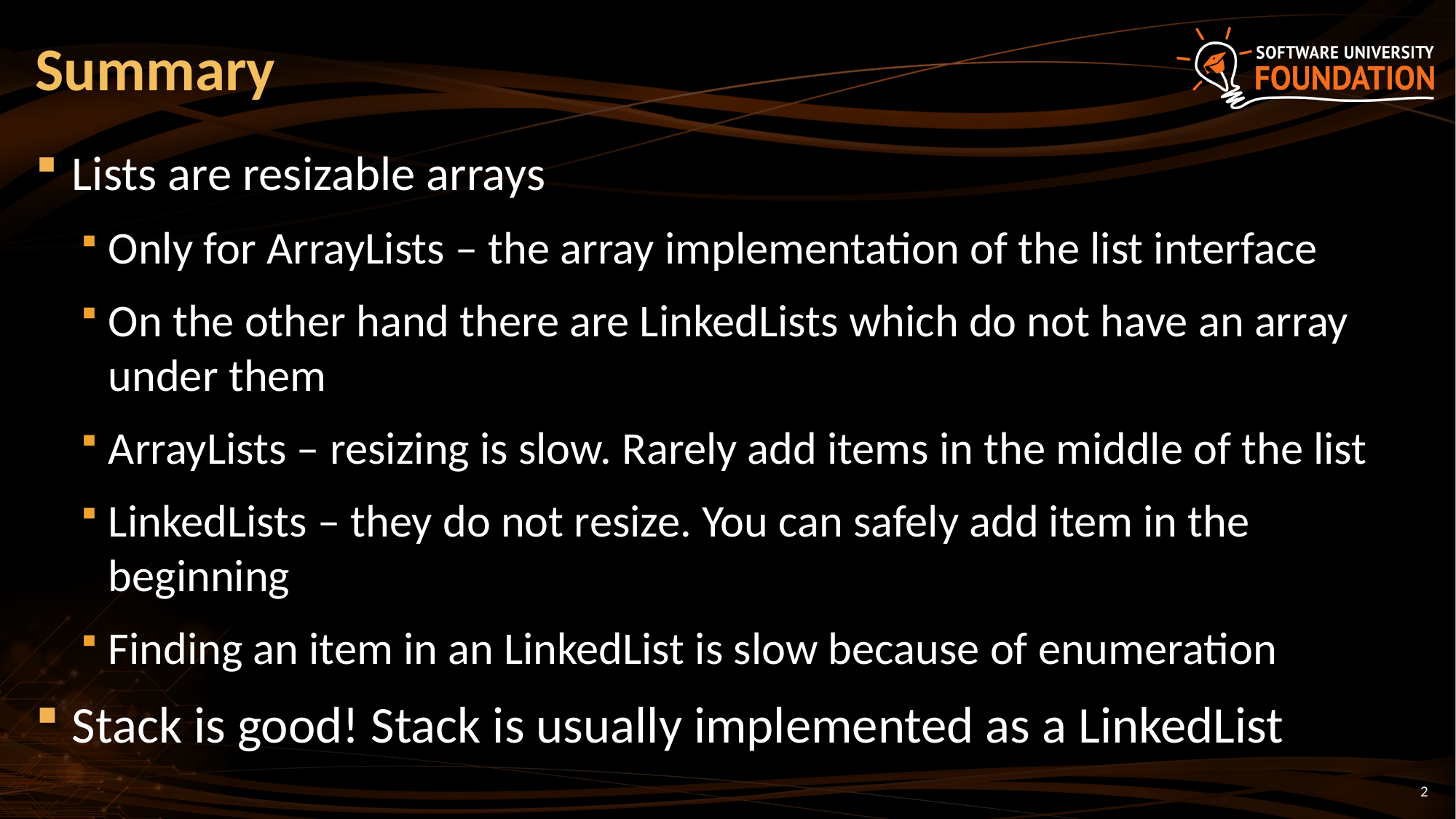

# Summary
Lists are resizable arrays
Only for ArrayLists – the array implementation of the list interface
On the other hand there are LinkedLists which do not have an array under them
ArrayLists – resizing is slow. Rarely add items in the middle of the list
LinkedLists – they do not resize. You can safely add item in the beginning
Finding an item in an LinkedList is slow because of enumeration
Stack is good! Stack is usually implemented as a LinkedList
2